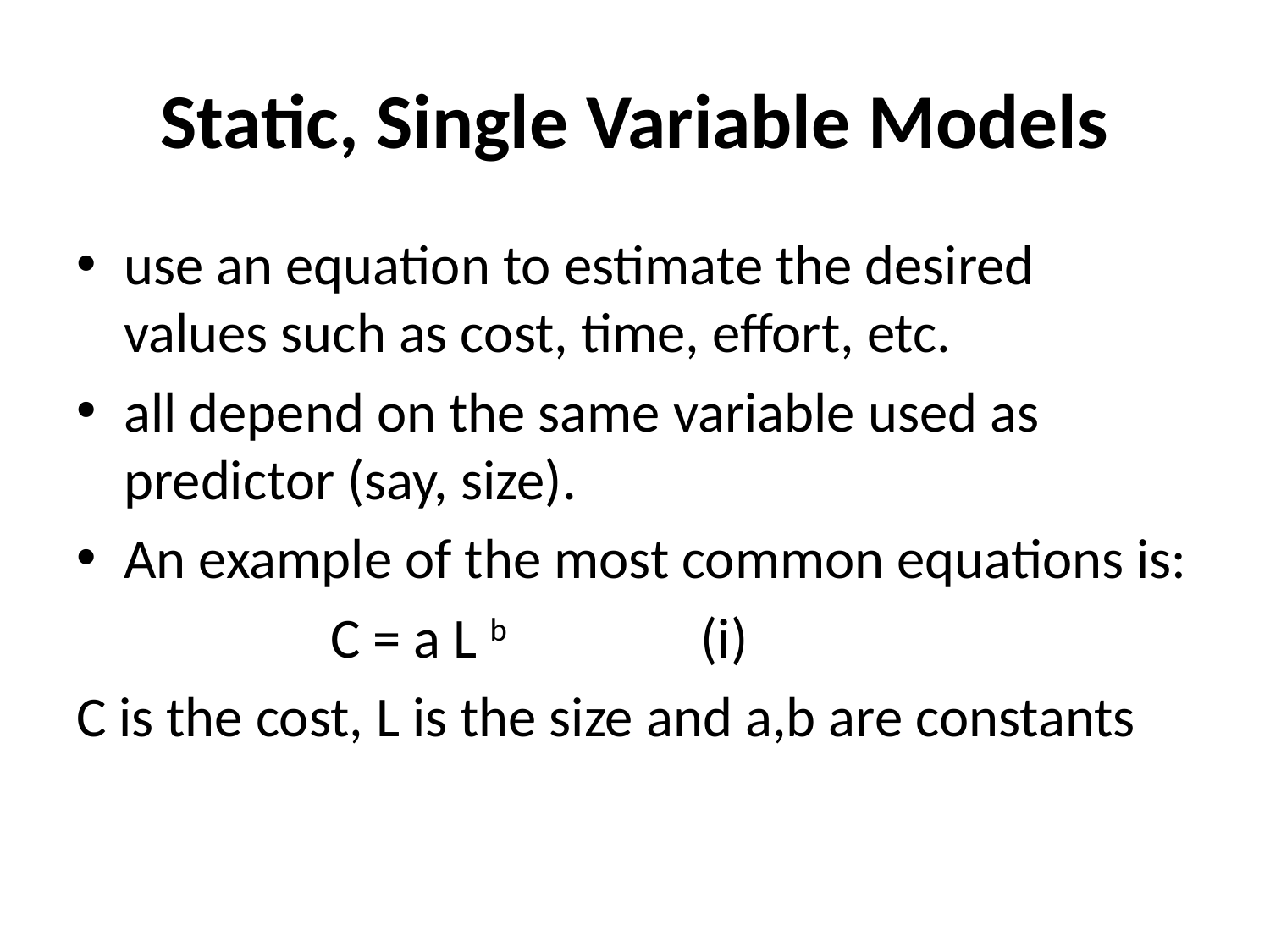

# Static, Single Variable Models
use an equation to estimate the desired
values such as cost, time, effort, etc.
all depend on the same variable used as predictor (say, size).
An example of the most common equations is:
		C = a L b                        (i)
C is the cost, L is the size and a,b are constants